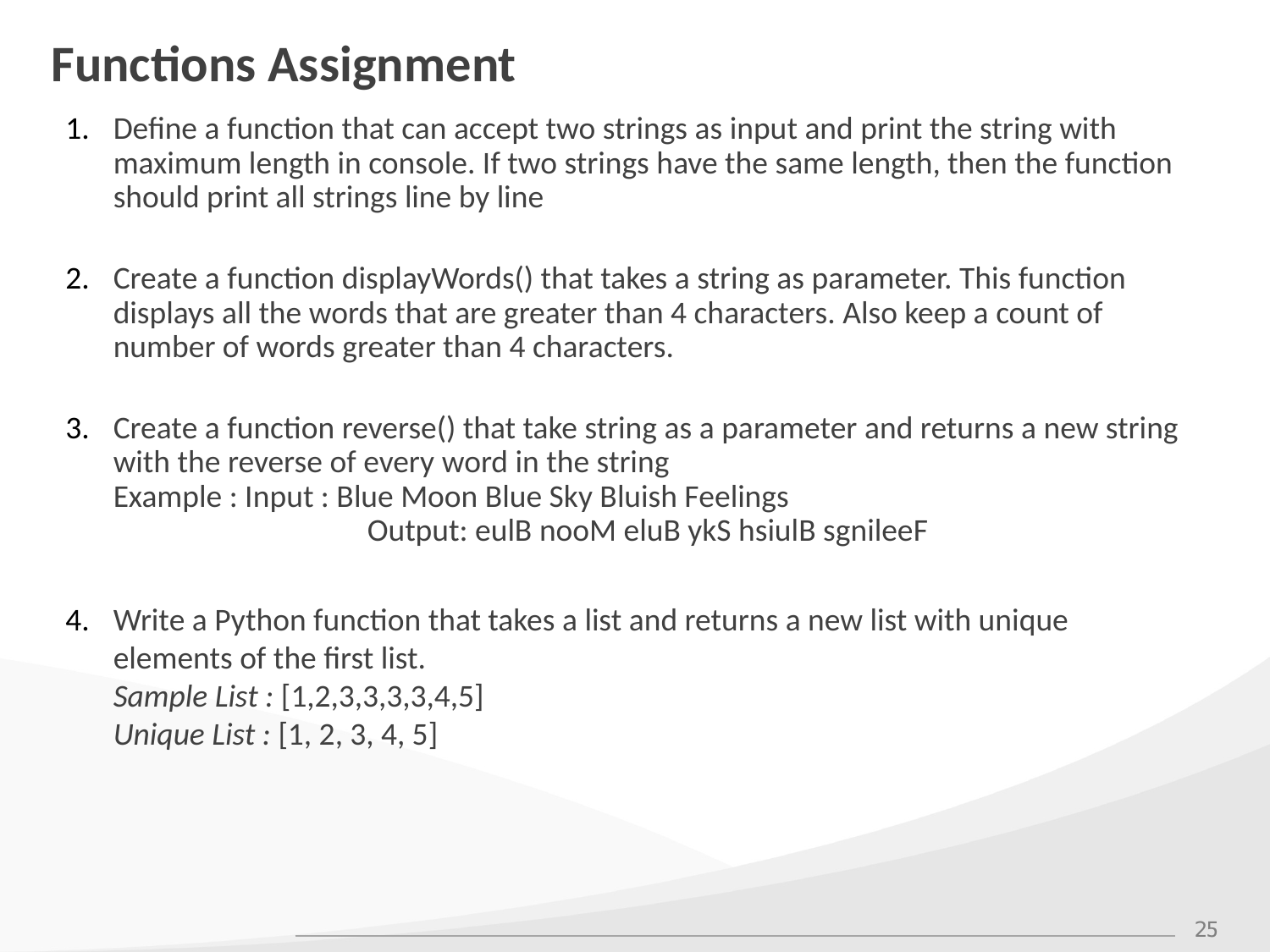

# Functions Assignment
Define a function that can accept two strings as input and print the string with maximum length in console. If two strings have the same length, then the function should print all strings line by line

Create a function displayWords() that takes a string as parameter. This function displays all the words that are greater than 4 characters. Also keep a count of number of words greater than 4 characters.

Create a function reverse() that take string as a parameter and returns a new string with the reverse of every word in the string
Example : Input : Blue Moon Blue Sky Bluish Feelings
		Output: eulB nooM eluB ykS hsiulB sgnileeF

Write a Python function that takes a list and returns a new list with unique elements of the first list. 
Sample List : [1,2,3,3,3,3,4,5]
Unique List : [1, 2, 3, 4, 5]